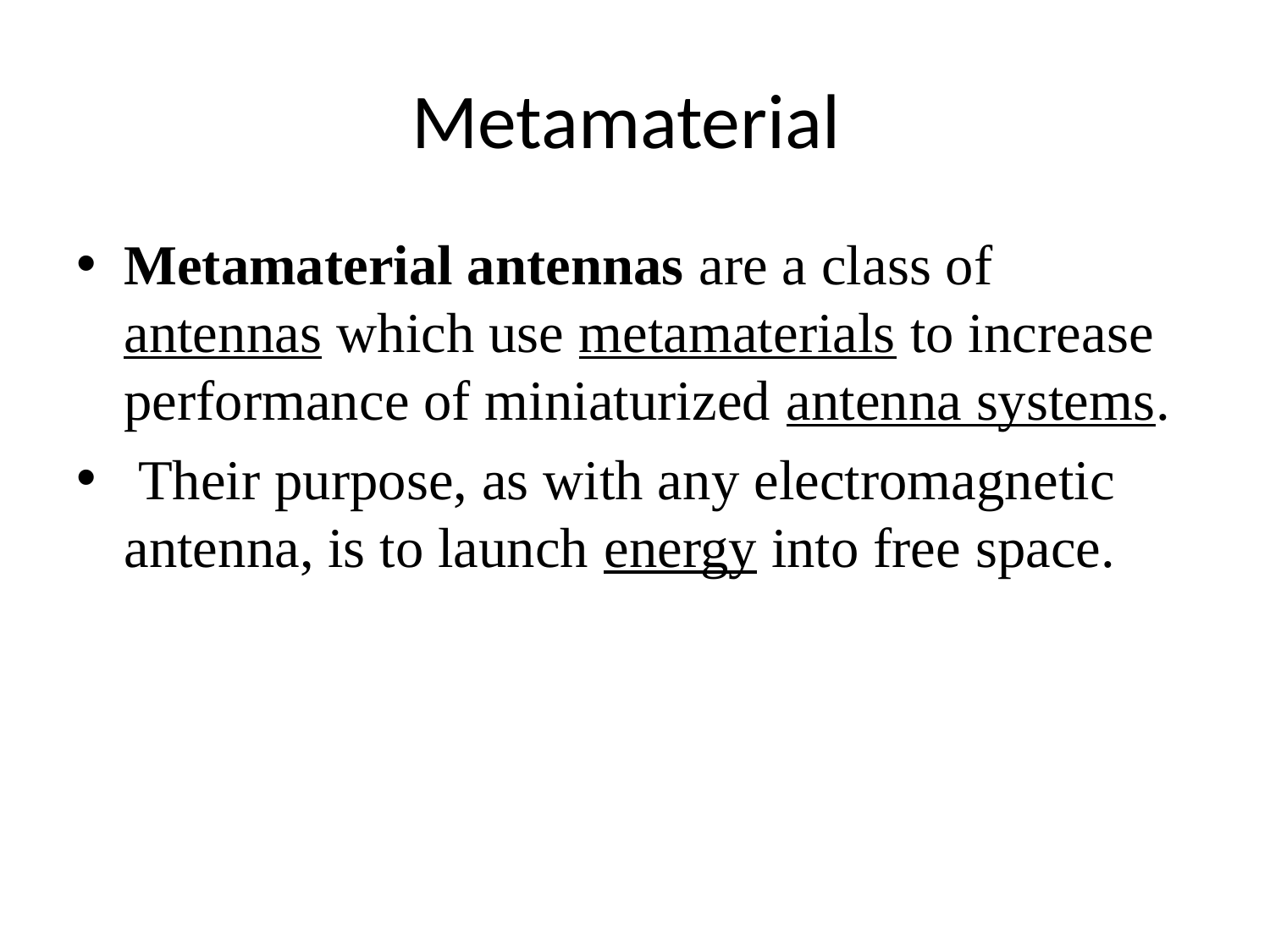

# Metamaterial
Metamaterial antennas are a class of antennas which use metamaterials to increase performance of miniaturized antenna systems.
 Their purpose, as with any electromagnetic antenna, is to launch energy into free space.